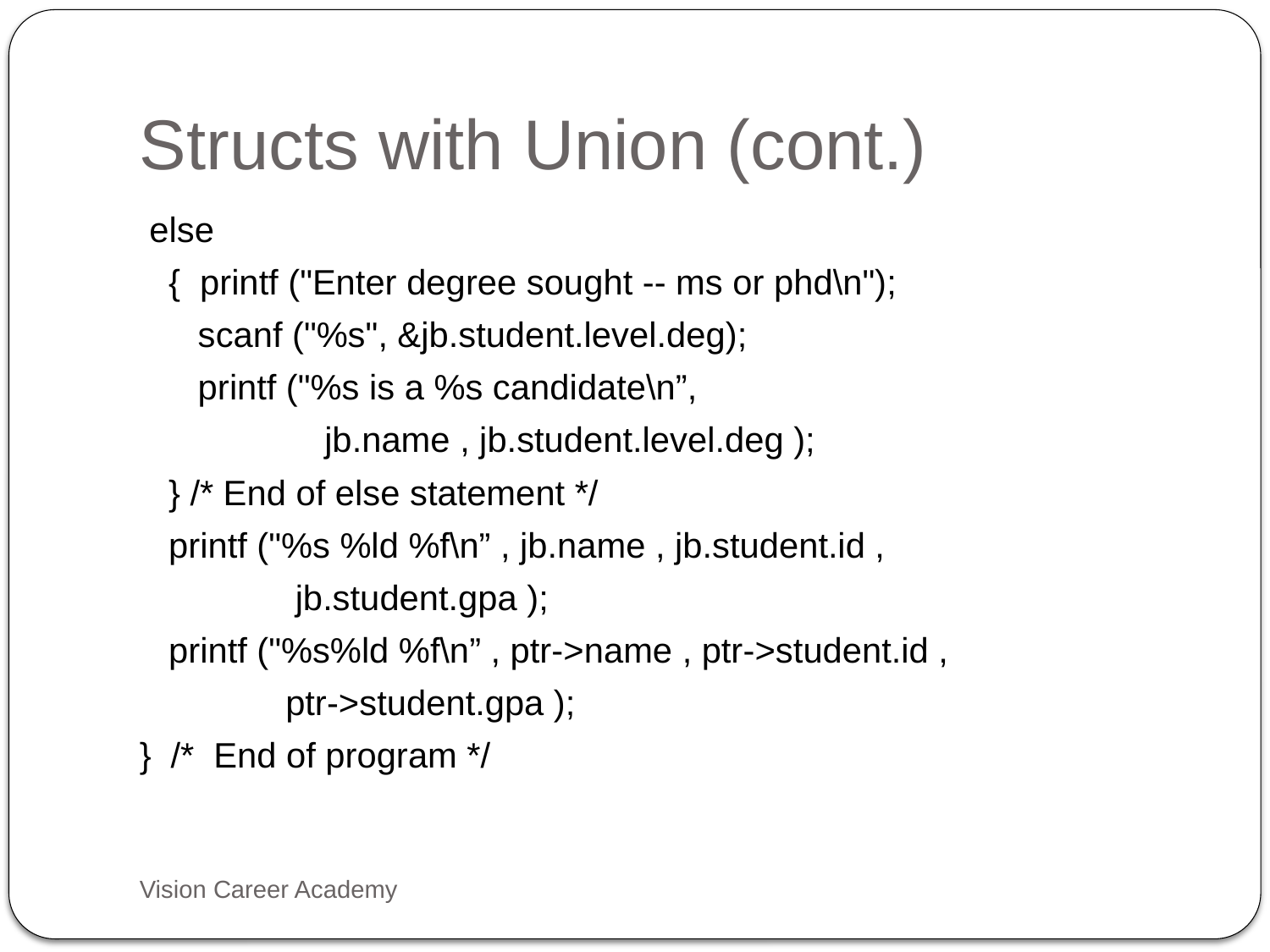

# Structs with Union (cont.)
 else
   {  printf ("Enter degree sought -- ms or phd\n");
      scanf ("%s", &jb.student.level.deg);
      printf ("%s is a %s candidate\n”,
                   jb.name , jb.student.level.deg );
   } /* End of else statement */
   printf ("%s %ld %f\n” , jb.name , jb.student.id ,
                jb.student.gpa );
   printf ("%s%ld %f\n” , ptr->name , ptr->student.id ,
               ptr->student.gpa );
}  /*  End of program */
Vision Career Academy